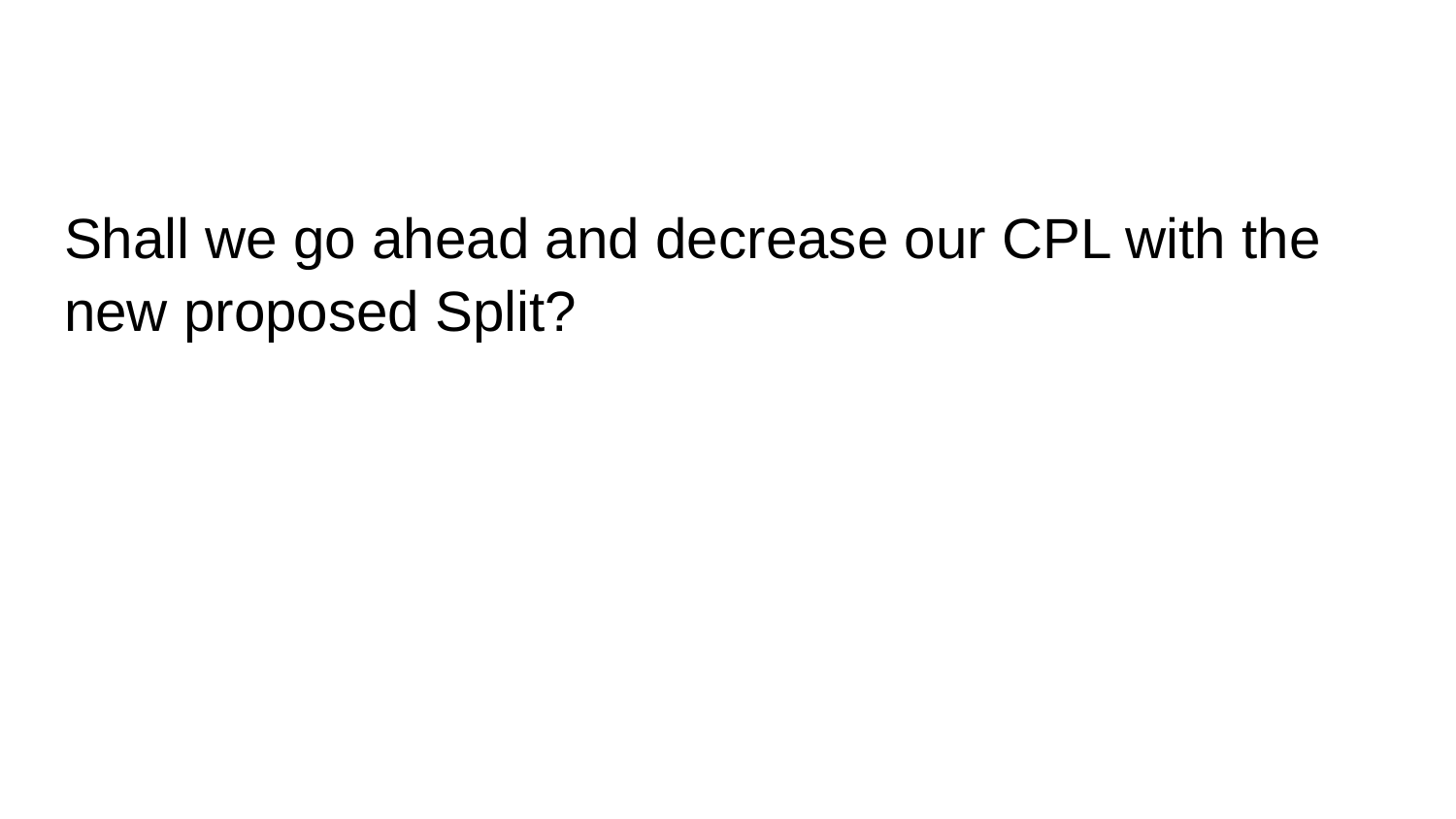

#
Shall we go ahead and decrease our CPL with the new proposed Split?